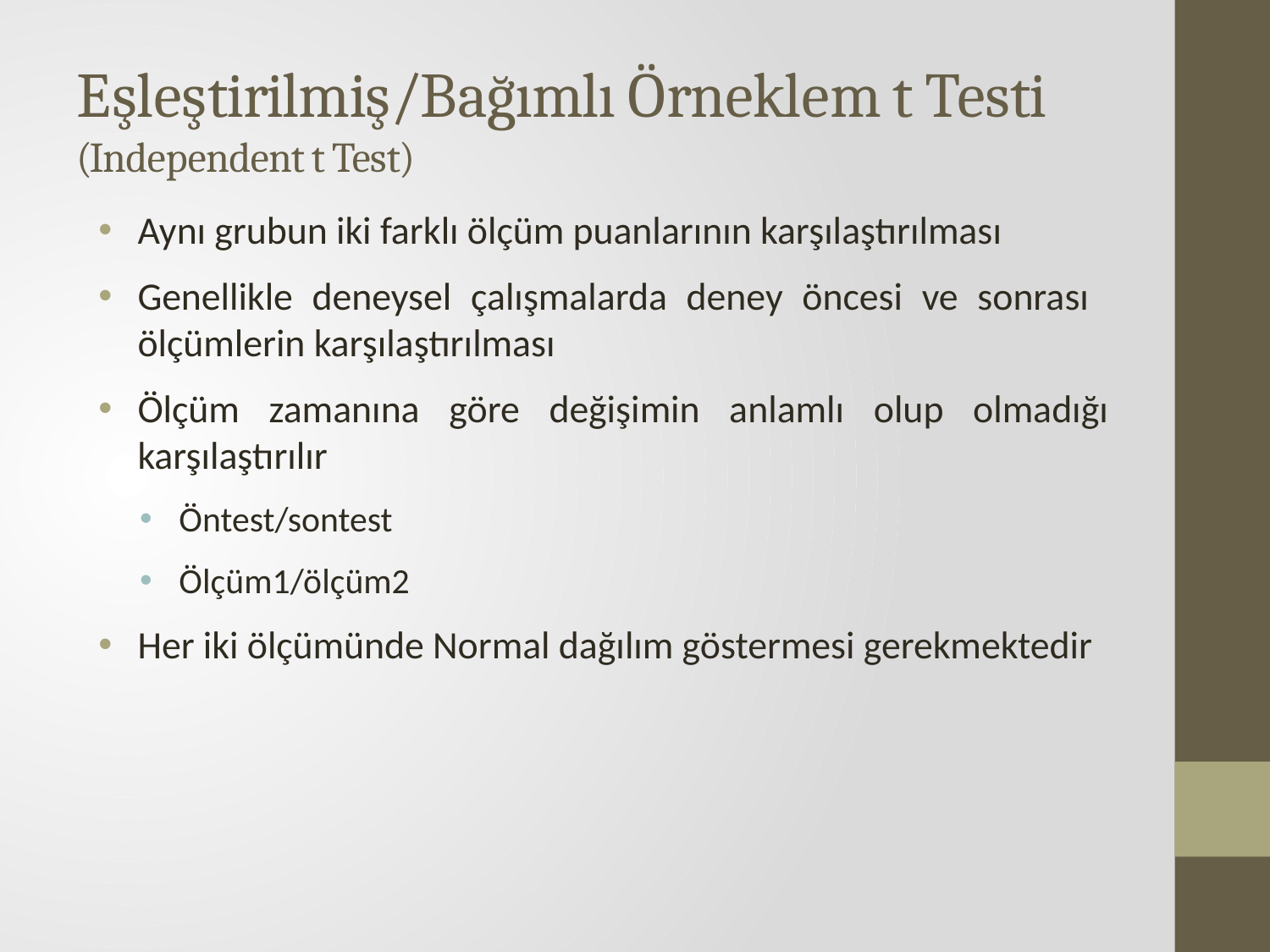

# Eşleştirilmiş/Bağımlı Örneklem t Testi (Independent t Test)
Aynı grubun iki farklı ölçüm puanlarının karşılaştırılması
Genellikle deneysel çalışmalarda deney öncesi ve sonrası  ölçümlerin karşılaştırılması
Ölçüm zamanına göre değişimin anlamlı olup olmadığı karşılaştırılır
Öntest/sontest
Ölçüm1/ölçüm2
Her iki ölçümünde Normal dağılım göstermesi gerekmektedir